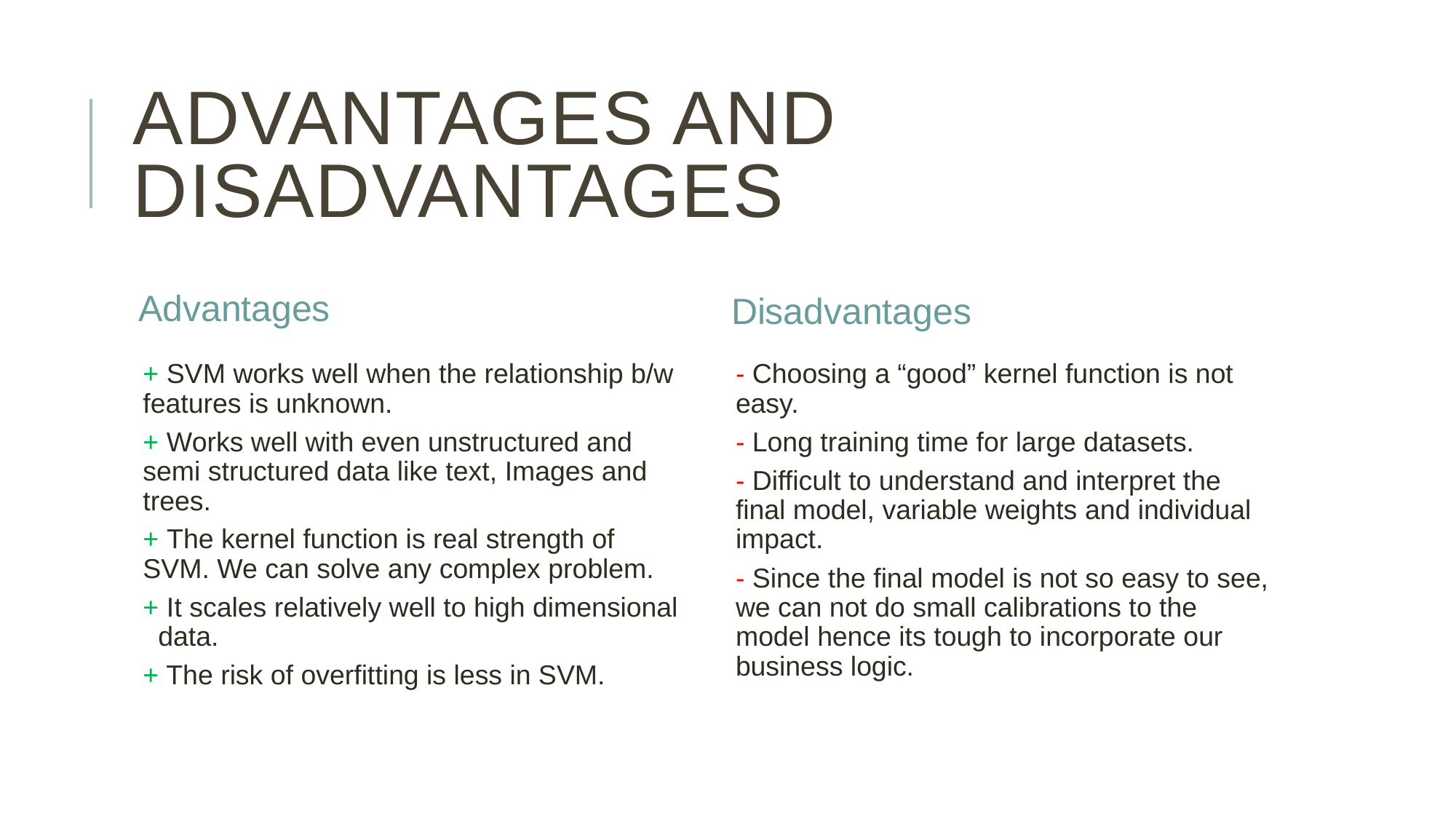

# Advantages and Disadvantages
Advantages

Disadvantages

+ SVM works well when the relationship b/w features is unknown.
+ Works well with even unstructured and semi structured data like text, Images and trees.
+ The kernel function is real strength of SVM. We can solve any complex problem.
+ It scales relatively well to high dimensional   data.
+ The risk of overfitting is less in SVM.

- Choosing a “good” kernel function is not easy.
- Long training time for large datasets.
- Difficult to understand and interpret the final model, variable weights and individual impact.
- Since the final model is not so easy to see, we can not do small calibrations to the model hence its tough to incorporate our business logic.